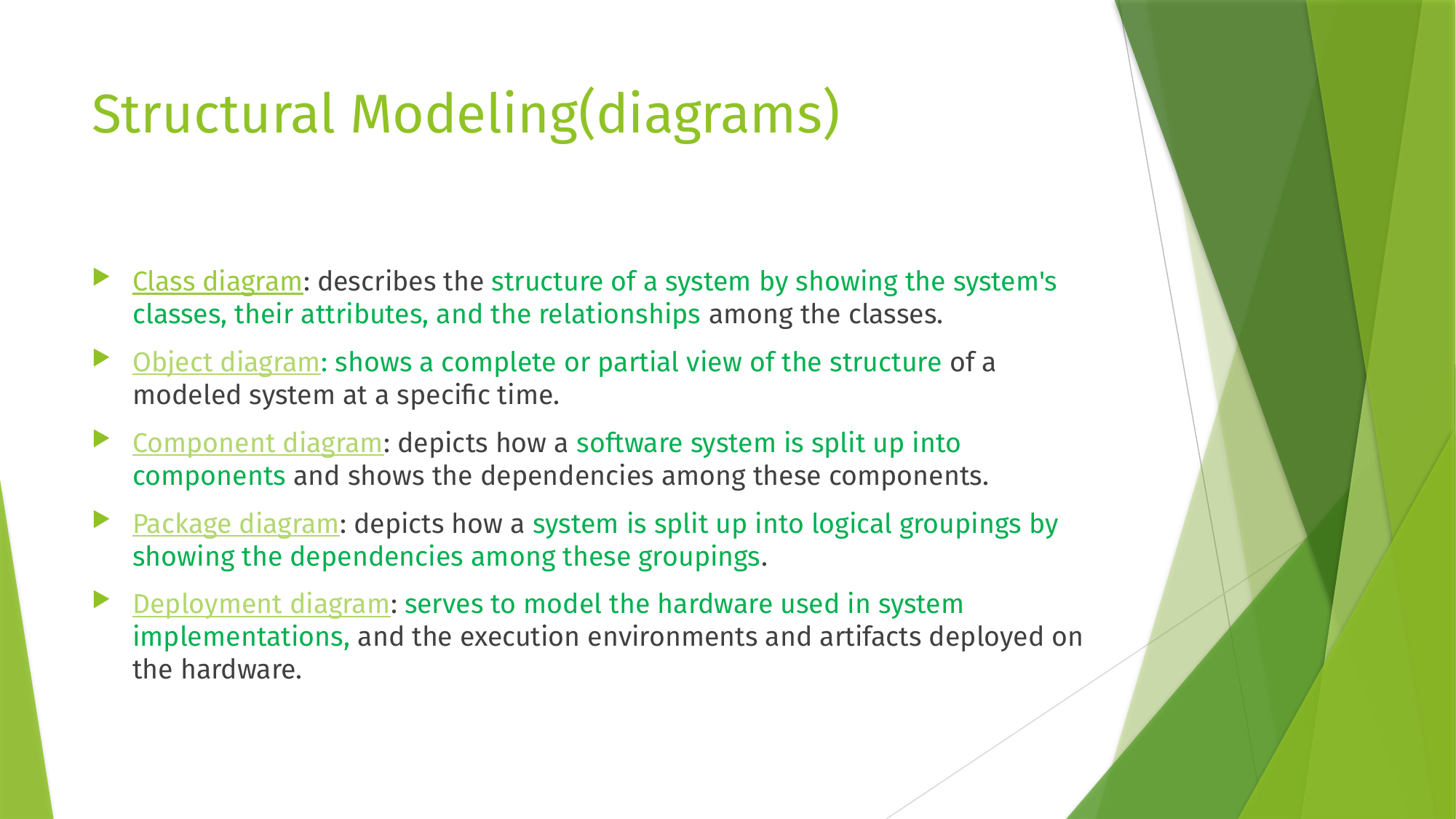

# Structural Modeling(diagrams)
Class diagram: describes the structure of a system by showing the system's classes, their attributes, and the relationships among the classes.
Object diagram: shows a complete or partial view of the structure of a modeled system at a specific time.
Component diagram: depicts how a software system is split up into components and shows the dependencies among these components.
Package diagram: depicts how a system is split up into logical groupings by showing the dependencies among these groupings.
Deployment diagram: serves to model the hardware used in system implementations, and the execution environments and artifacts deployed on the hardware.